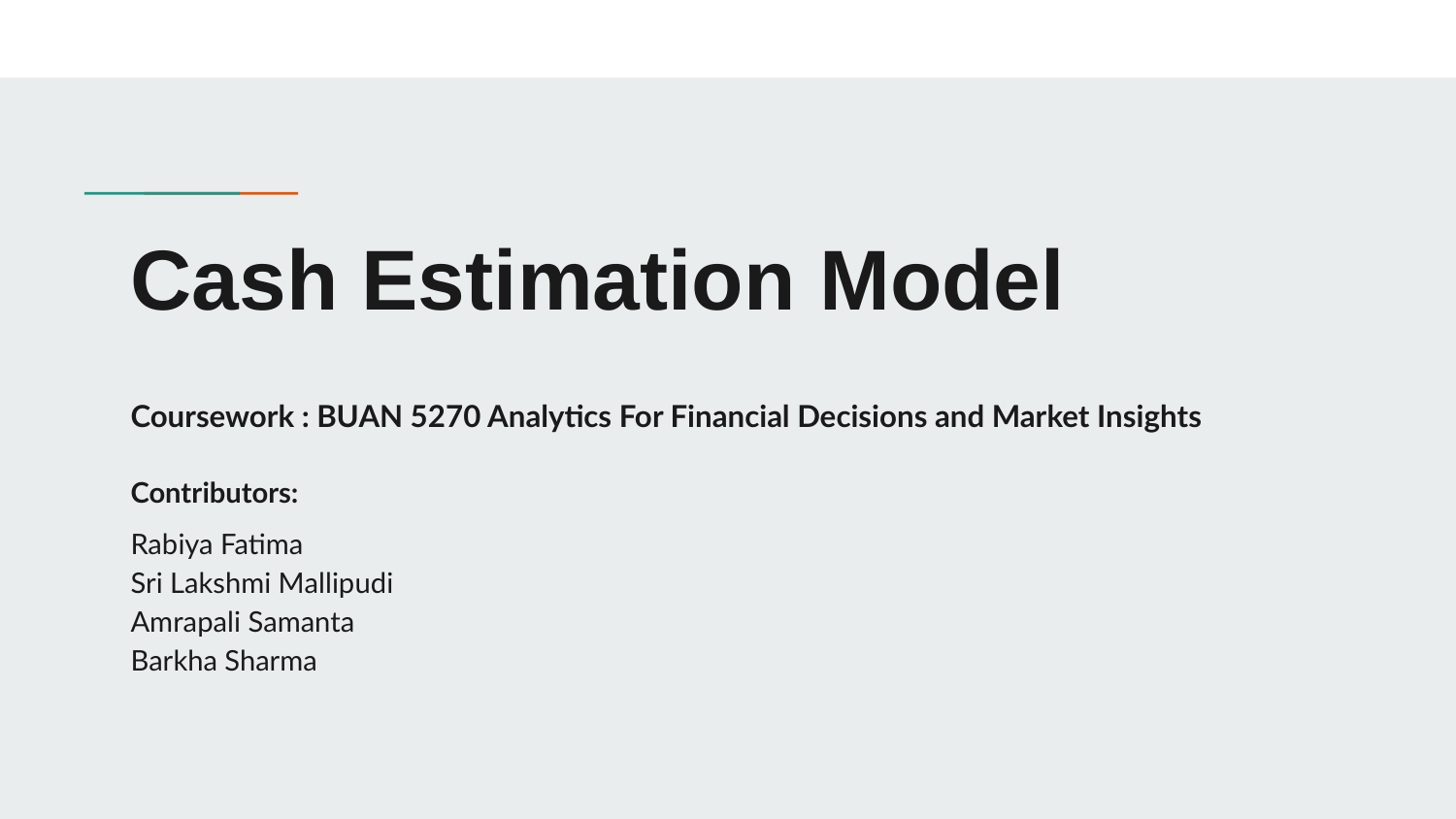

# Cash Estimation Model
Coursework : BUAN 5270 Analytics For Financial Decisions and Market Insights
Contributors:
Rabiya Fatima
Sri Lakshmi Mallipudi
Amrapali Samanta
Barkha Sharma